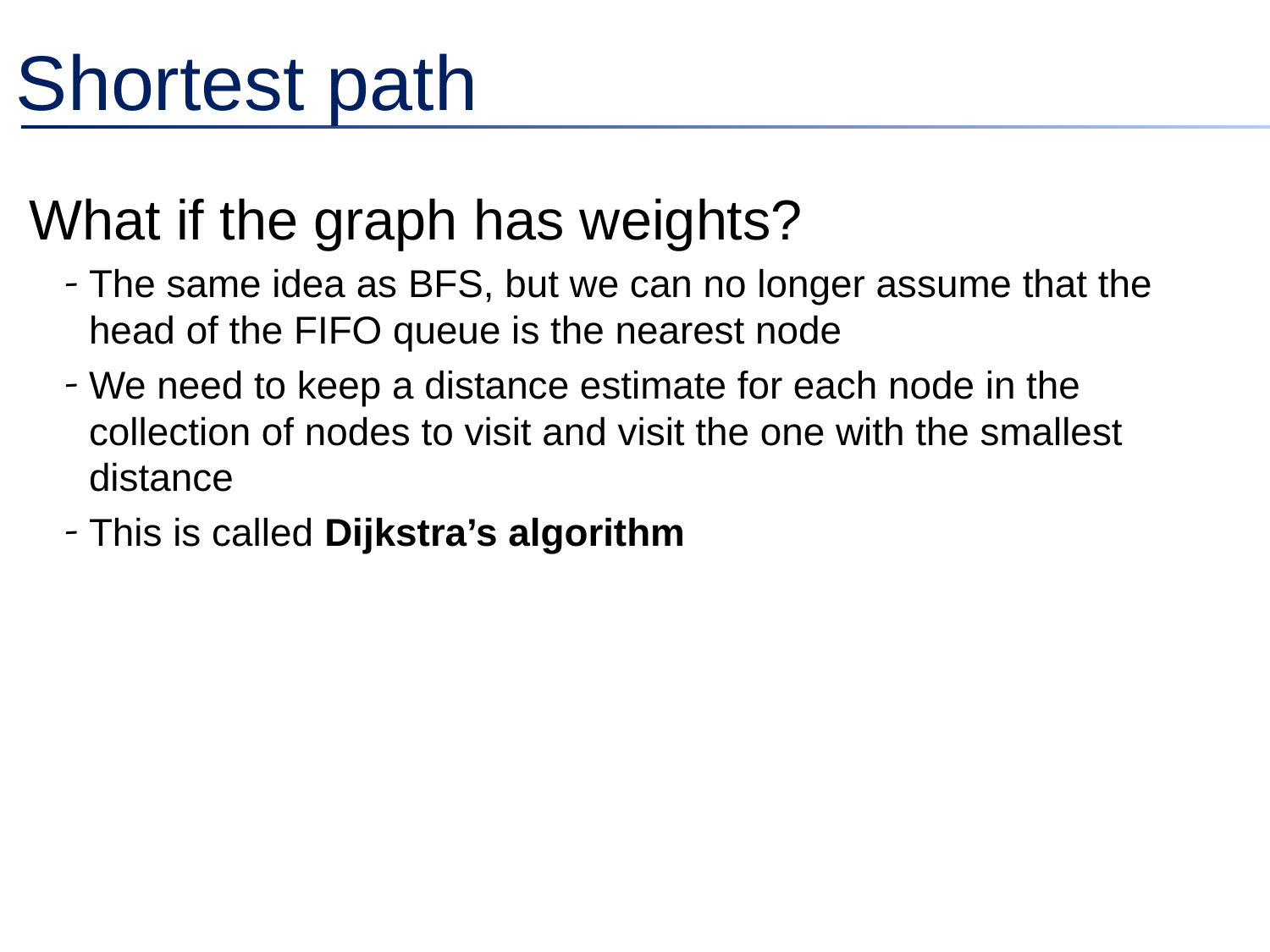

# Shortest path
What if the graph has weights?
The same idea as BFS, but we can no longer assume that the head of the FIFO queue is the nearest node
We need to keep a distance estimate for each node in the collection of nodes to visit and visit the one with the smallest distance
This is called Dijkstra’s algorithm